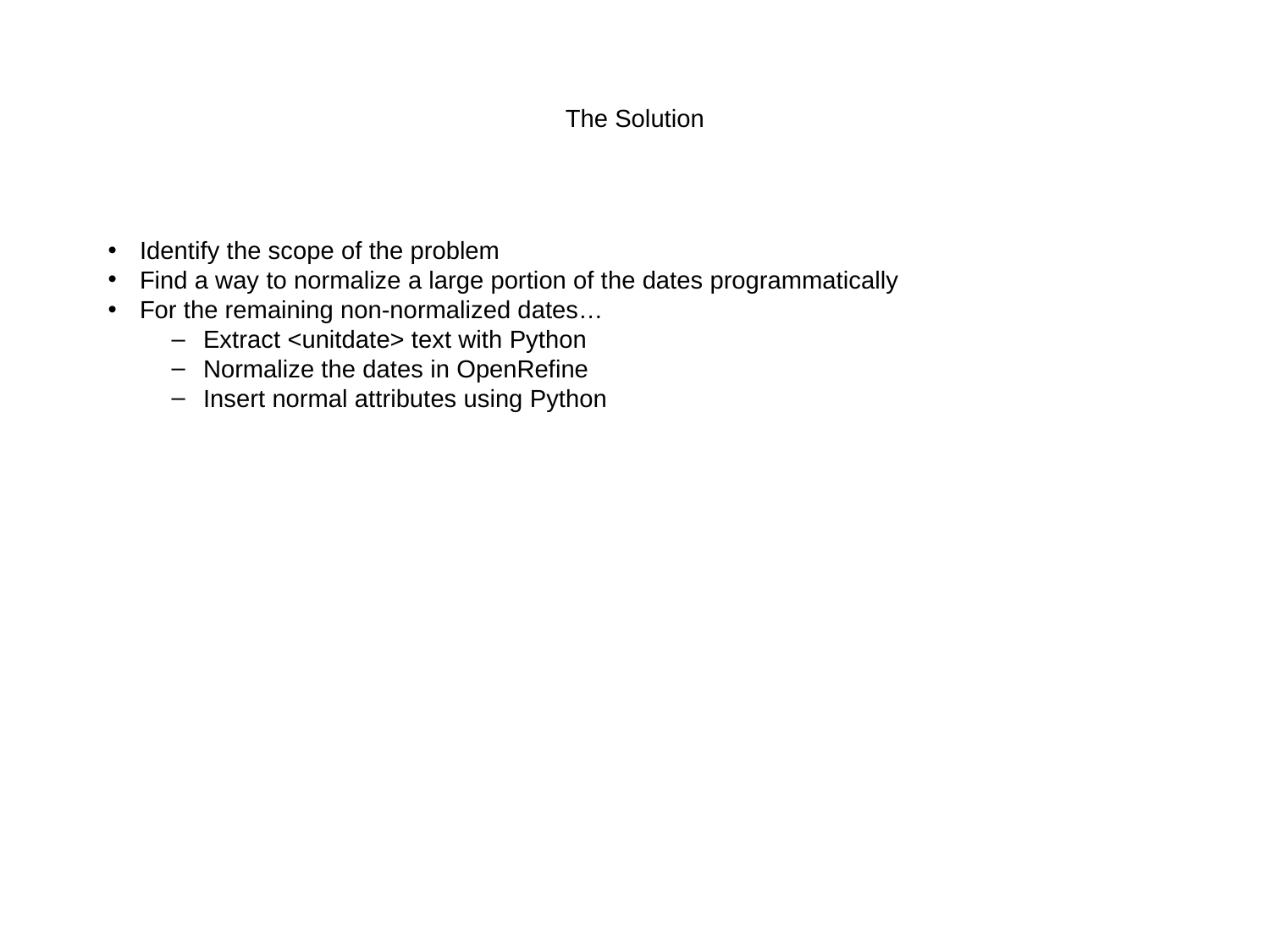

# The Solution
Identify the scope of the problem
Find a way to normalize a large portion of the dates programmatically
For the remaining non-normalized dates…
Extract <unitdate> text with Python
Normalize the dates in OpenRefine
Insert normal attributes using Python